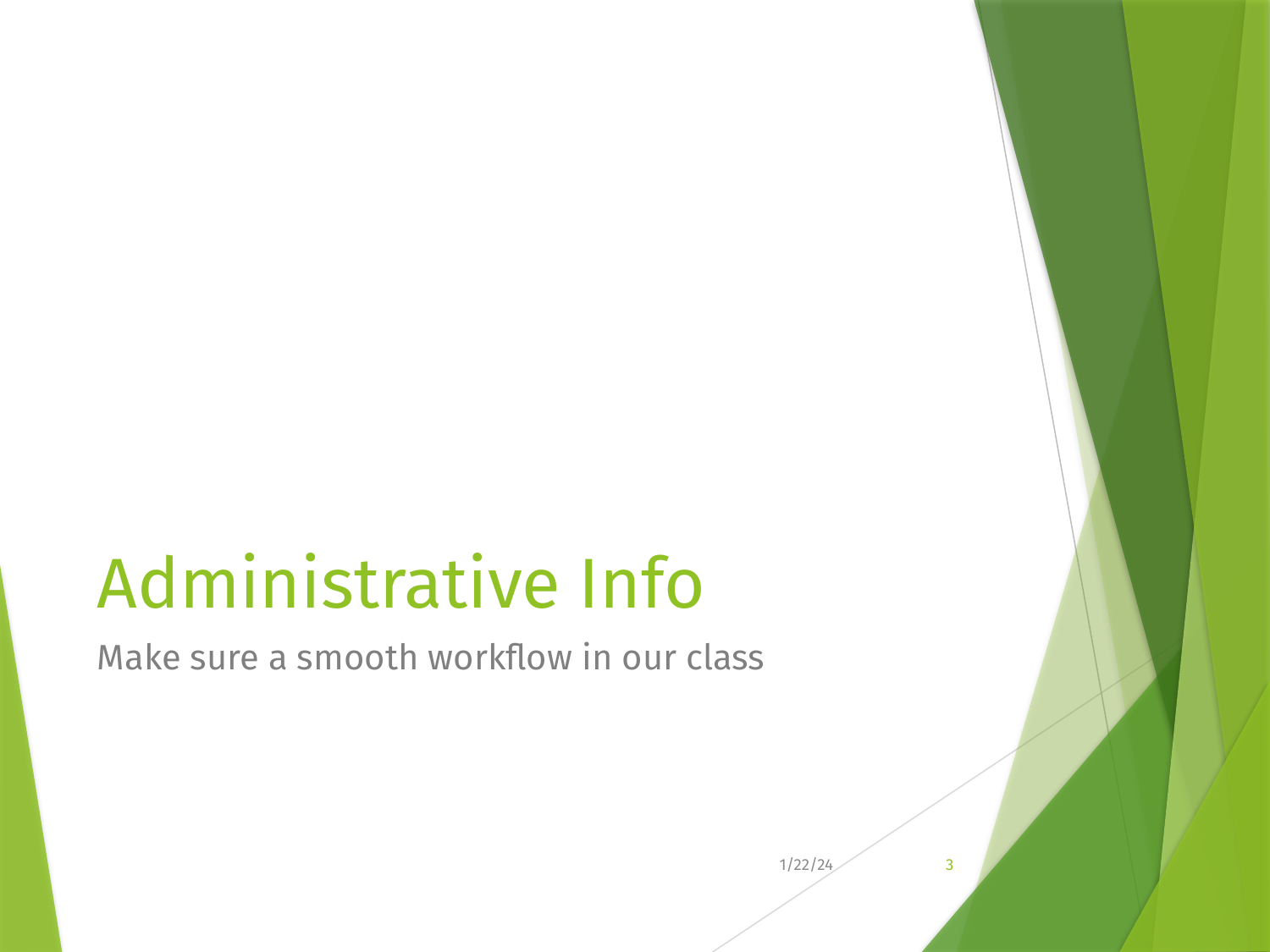

# Administrative Info
Make sure a smooth workflow in our class
1/22/24
3